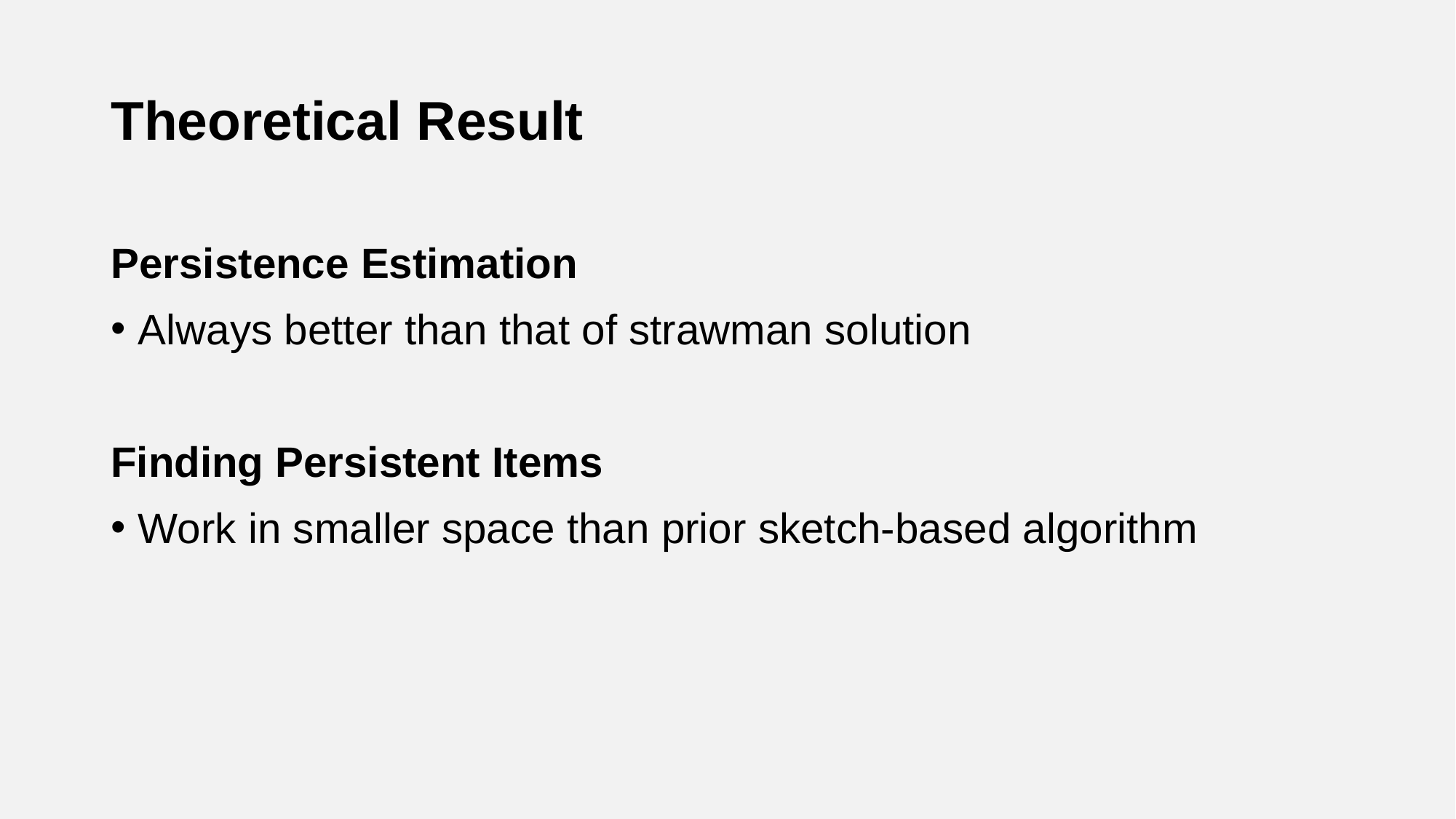

# Theoretical Result
Persistence Estimation
Always better than that of strawman solution

Finding Persistent Items
Work in smaller space than prior sketch-based algorithm